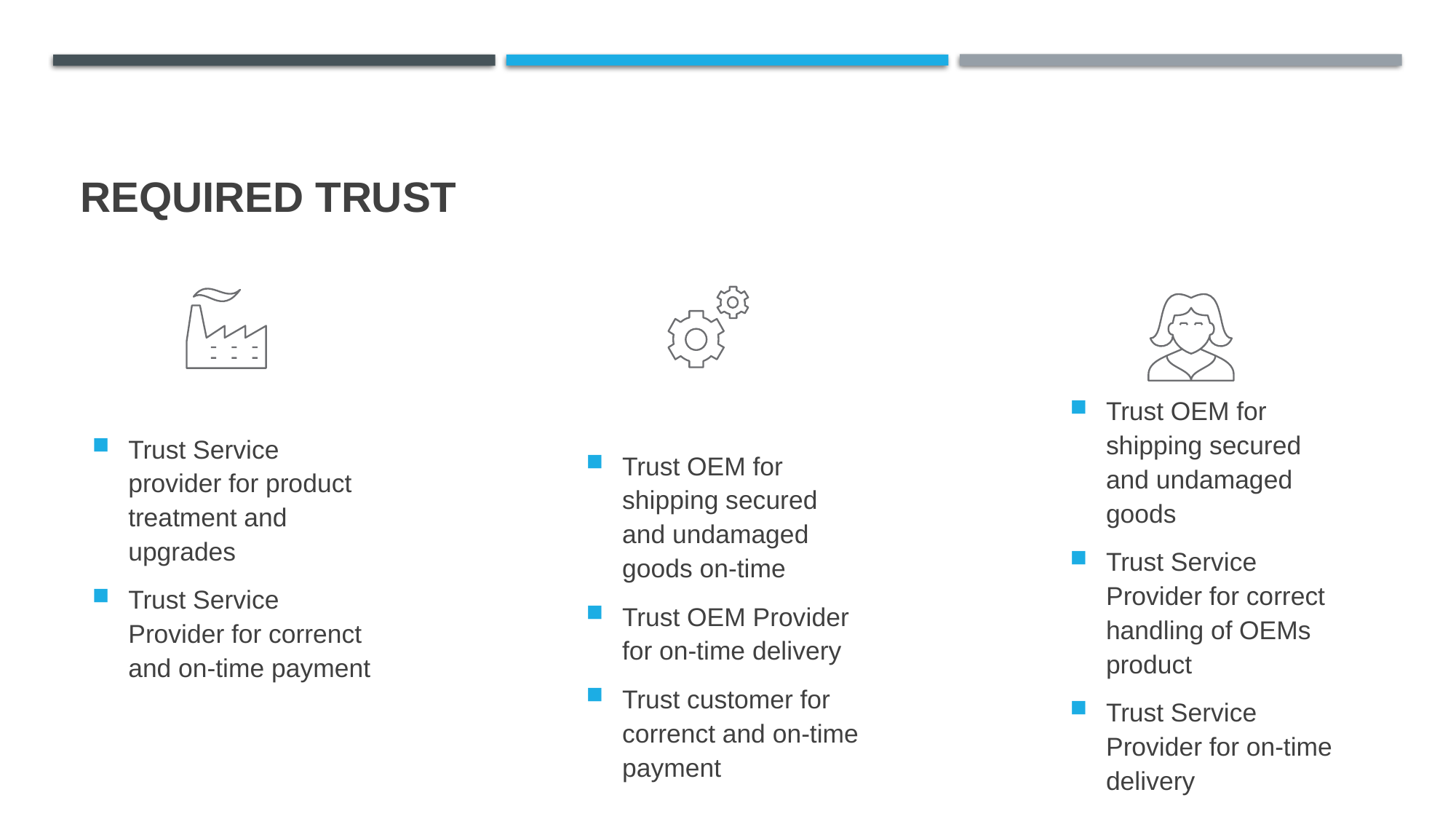

# Required trust

Trust Service provider for product treatment and upgrades
Trust Service Provider for correnct and on-time payment
Trust OEM for shipping secured and undamaged goods
Trust Service Provider for correct handling of OEMs product
Trust Service Provider for on-time delivery
Trust OEM for shipping secured and undamaged goods on-time
Trust OEM Provider for on-time delivery
Trust customer for correnct and on-time payment